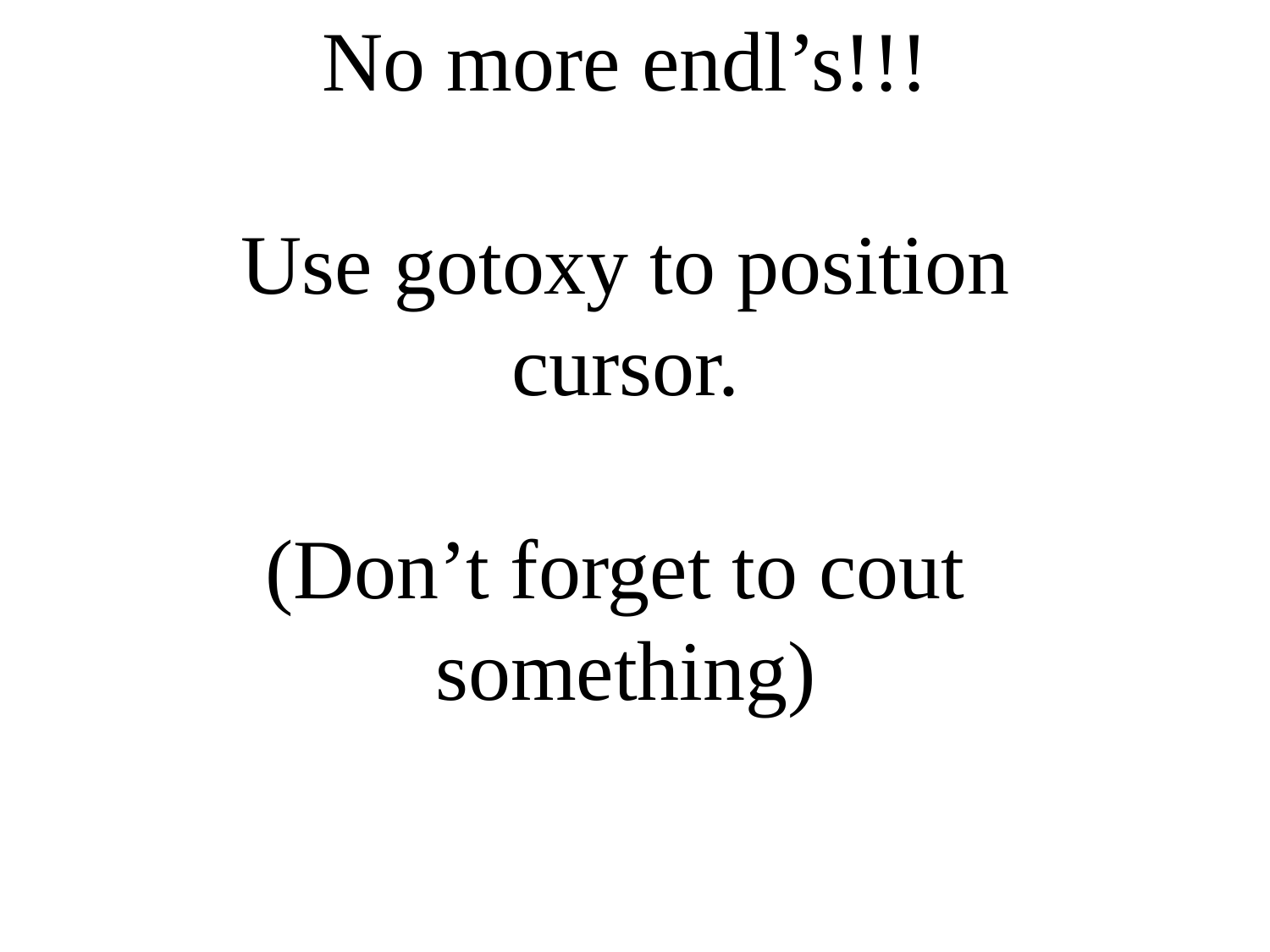

No more endl’s!!!

Use gotoxy to position
cursor.

(Don’t forget to cout
something)